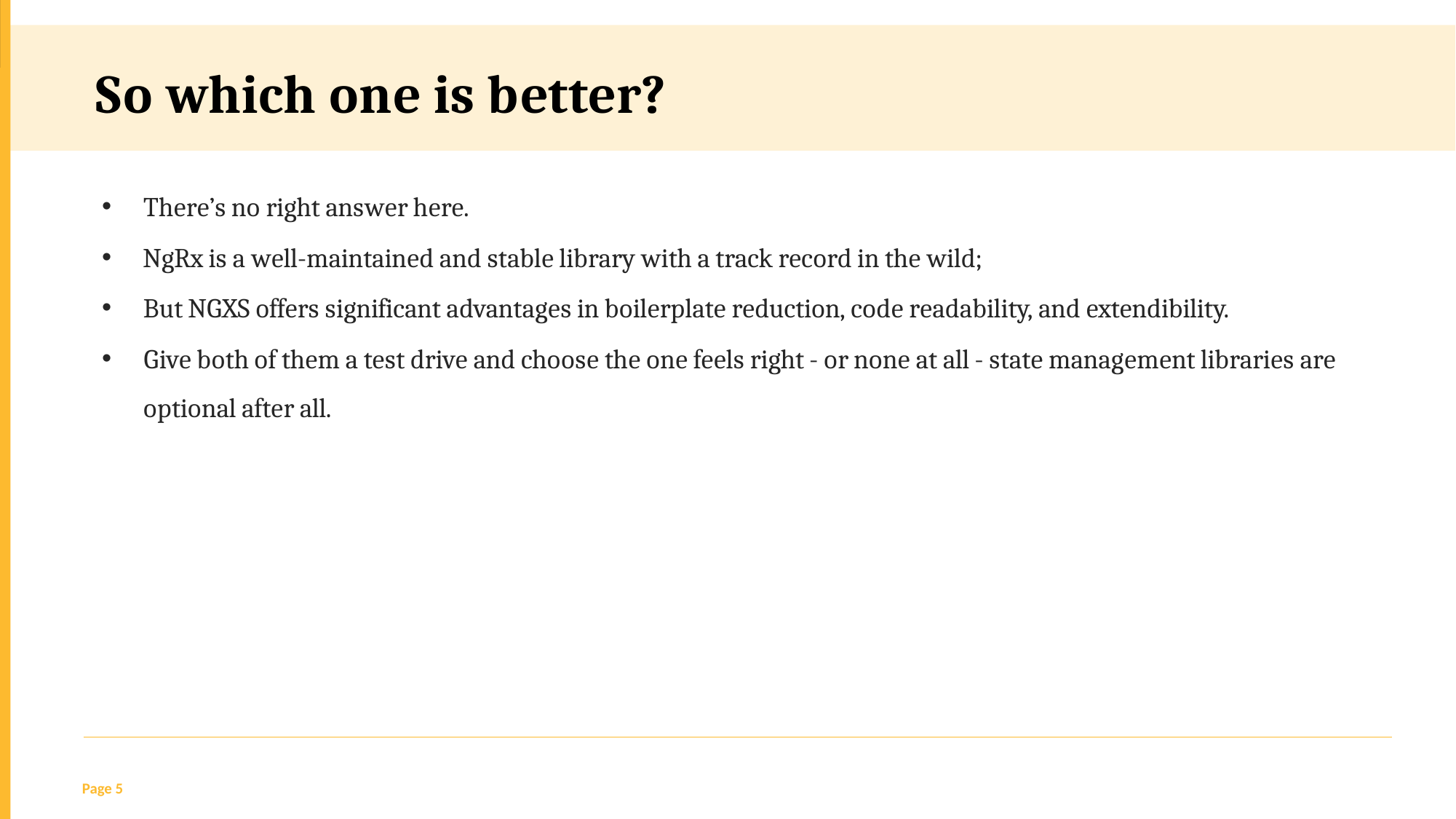

So which one is better?
There’s no right answer here.
NgRx is a well-maintained and stable library with a track record in the wild;
But NGXS offers significant advantages in boilerplate reduction, code readability, and extendibility.
Give both of them a test drive and choose the one feels right - or none at all - state management libraries are optional after all.

Page 5